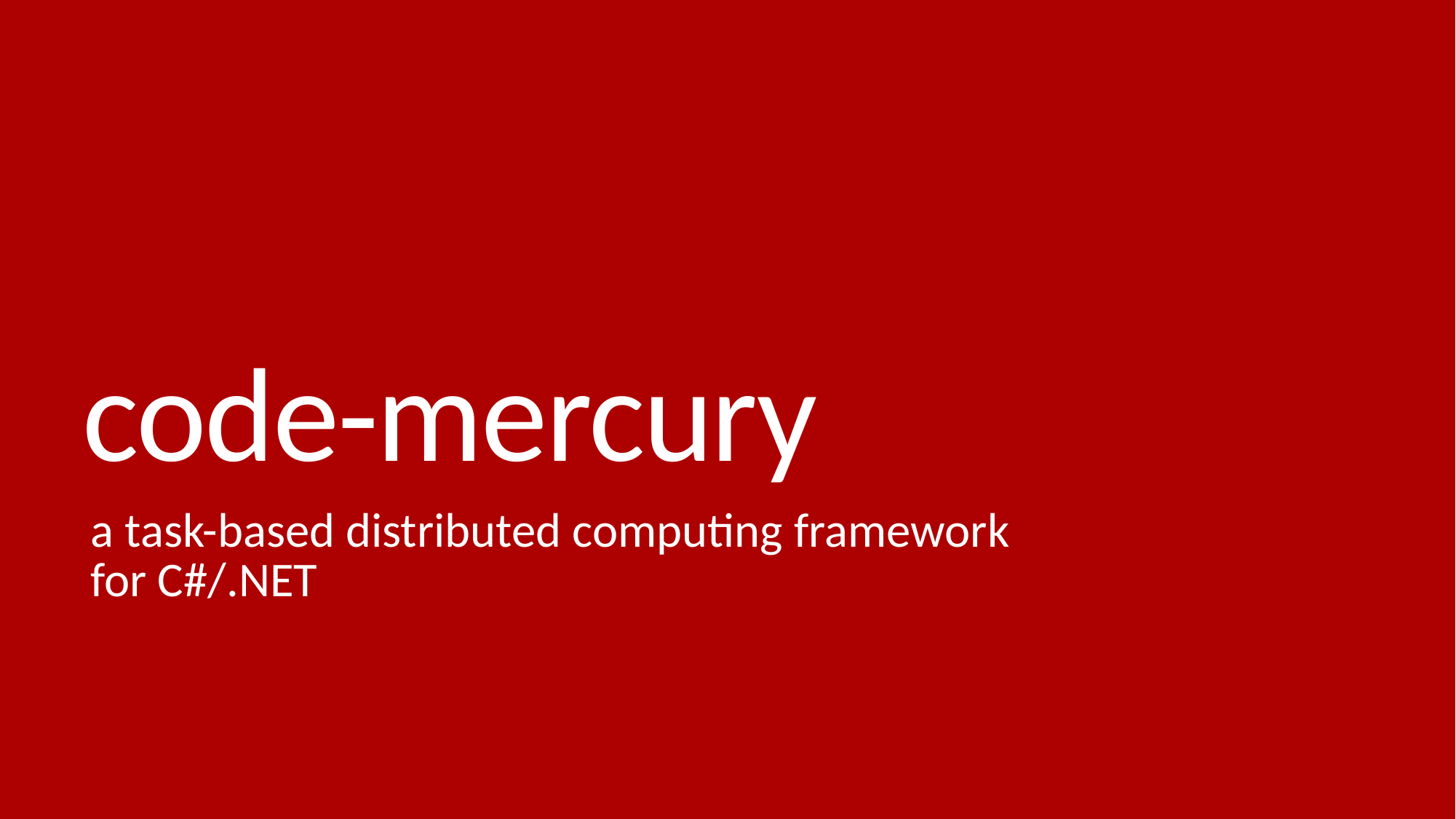

# code-mercury
a task-based distributed computing framework
for C#/.NET